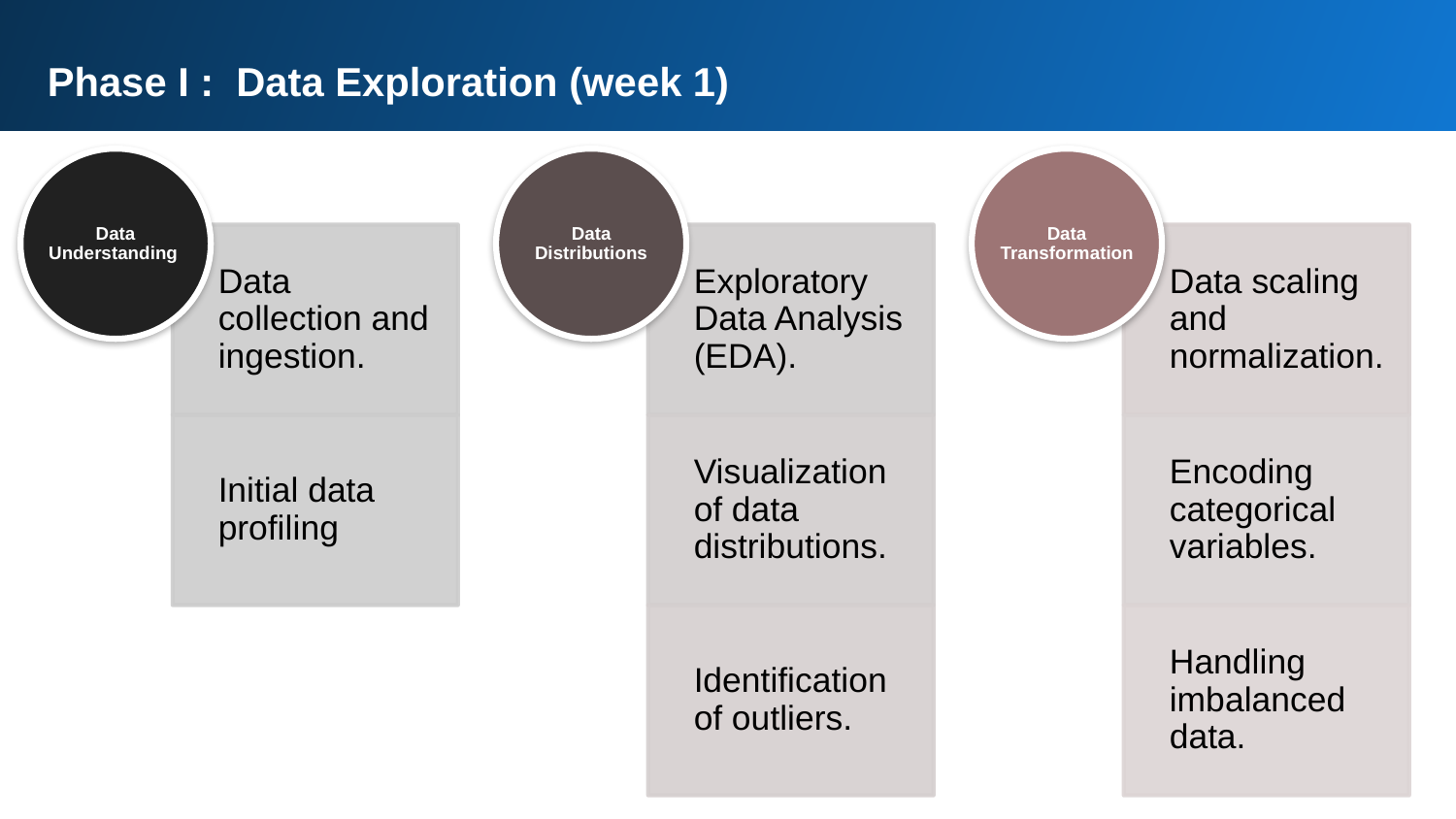

Phase I :  Data Exploration (week 1)

Data Understanding
Data Distributions
Data Transformation

Data collection and ingestion.

Exploratory Data Analysis (EDA).

Data scaling and normalization.

Initial data profiling

Visualization of data distributions.

Encoding categorical variables.

Identification of outliers.

Handling imbalanced data.